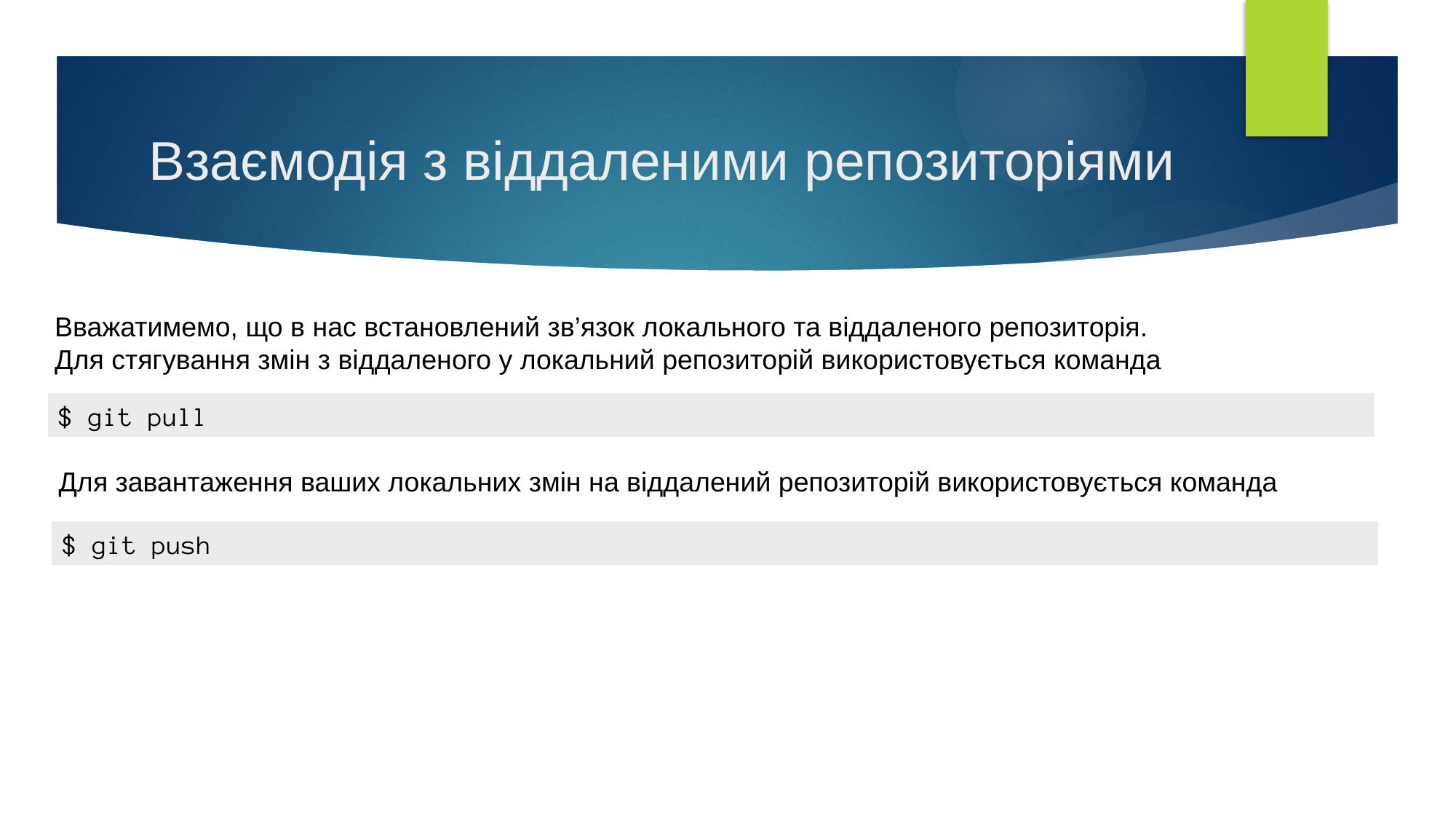

# Взаємодія з віддаленими репозиторіями
Вважатимемо, що в нас встановлений зв’язок локального та віддаленого репозиторія.
Для стягування змін з віддаленого у локальний репозиторій використовується команда
$ git pull
Для завантаження ваших локальних змін на віддалений репозиторій використовується команда
$ git push